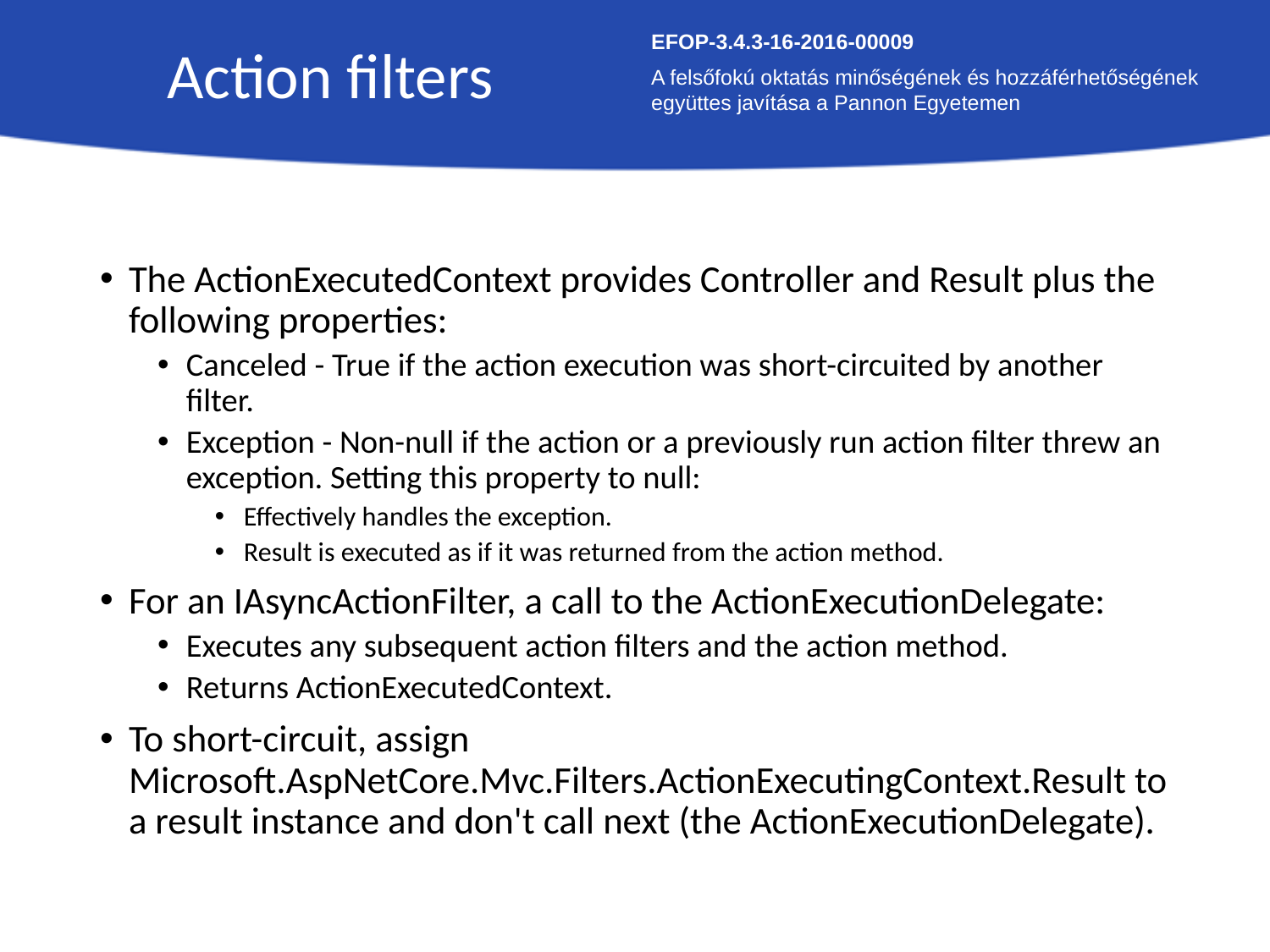

Action filters
EFOP-3.4.3-16-2016-00009
A felsőfokú oktatás minőségének és hozzáférhetőségének együttes javítása a Pannon Egyetemen
The ActionExecutedContext provides Controller and Result plus the following properties:
Canceled - True if the action execution was short-circuited by another filter.
Exception - Non-null if the action or a previously run action filter threw an exception. Setting this property to null:
Effectively handles the exception.
Result is executed as if it was returned from the action method.
For an IAsyncActionFilter, a call to the ActionExecutionDelegate:
Executes any subsequent action filters and the action method.
Returns ActionExecutedContext.
To short-circuit, assign Microsoft.AspNetCore.Mvc.Filters.ActionExecutingContext.Result to a result instance and don't call next (the ActionExecutionDelegate).